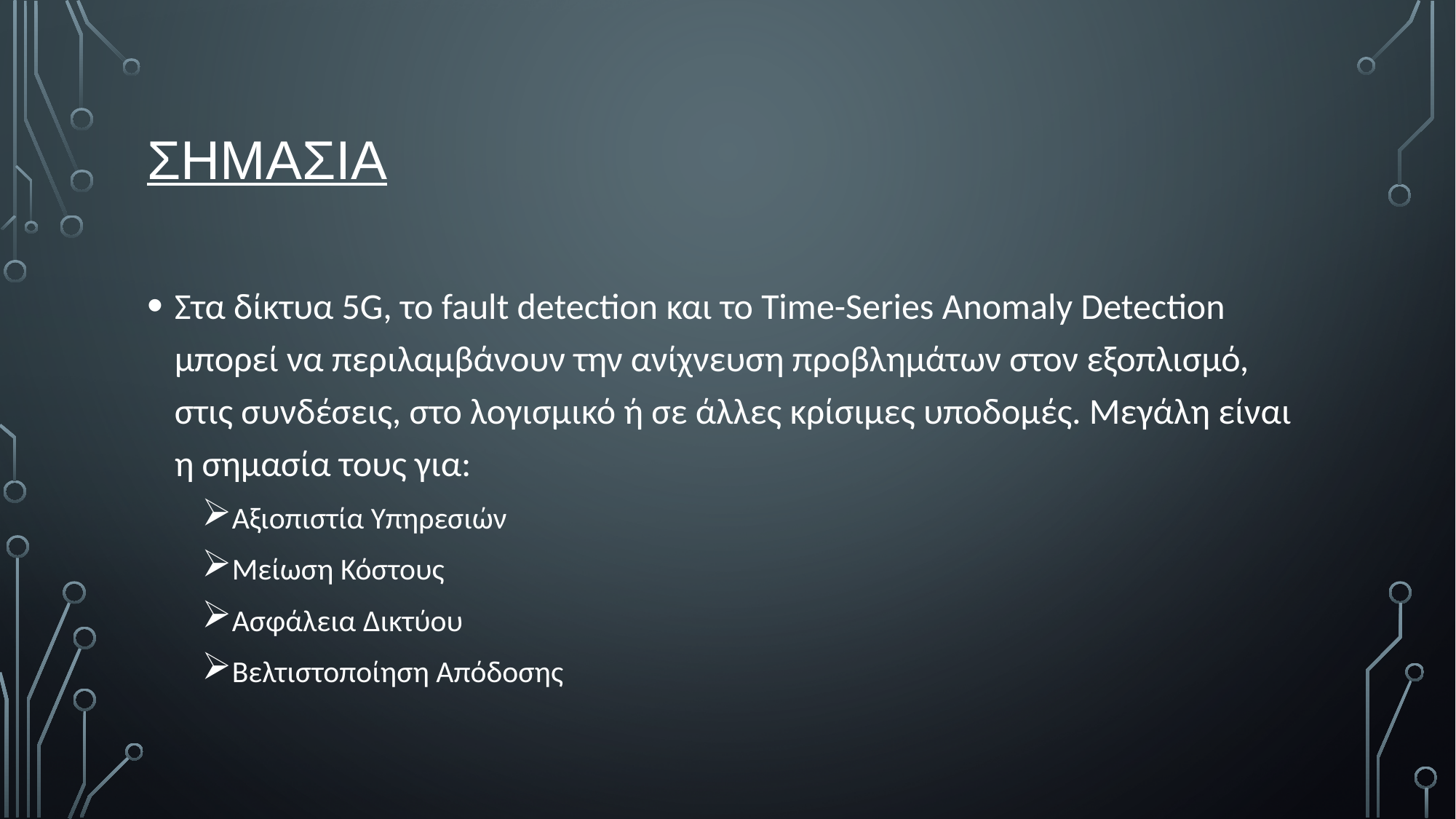

# σημασια
Στα δίκτυα 5G, το fault detection και το Time-Series Anomaly Detection μπορεί να περιλαμβάνουν την ανίχνευση προβλημάτων στον εξοπλισμό, στις συνδέσεις, στο λογισμικό ή σε άλλες κρίσιμες υποδομές. Μεγάλη είναι η σημασία τους για:
Αξιοπιστία Υπηρεσιών
Μείωση Κόστους
Ασφάλεια Δικτύου
Βελτιστοποίηση Απόδοσης